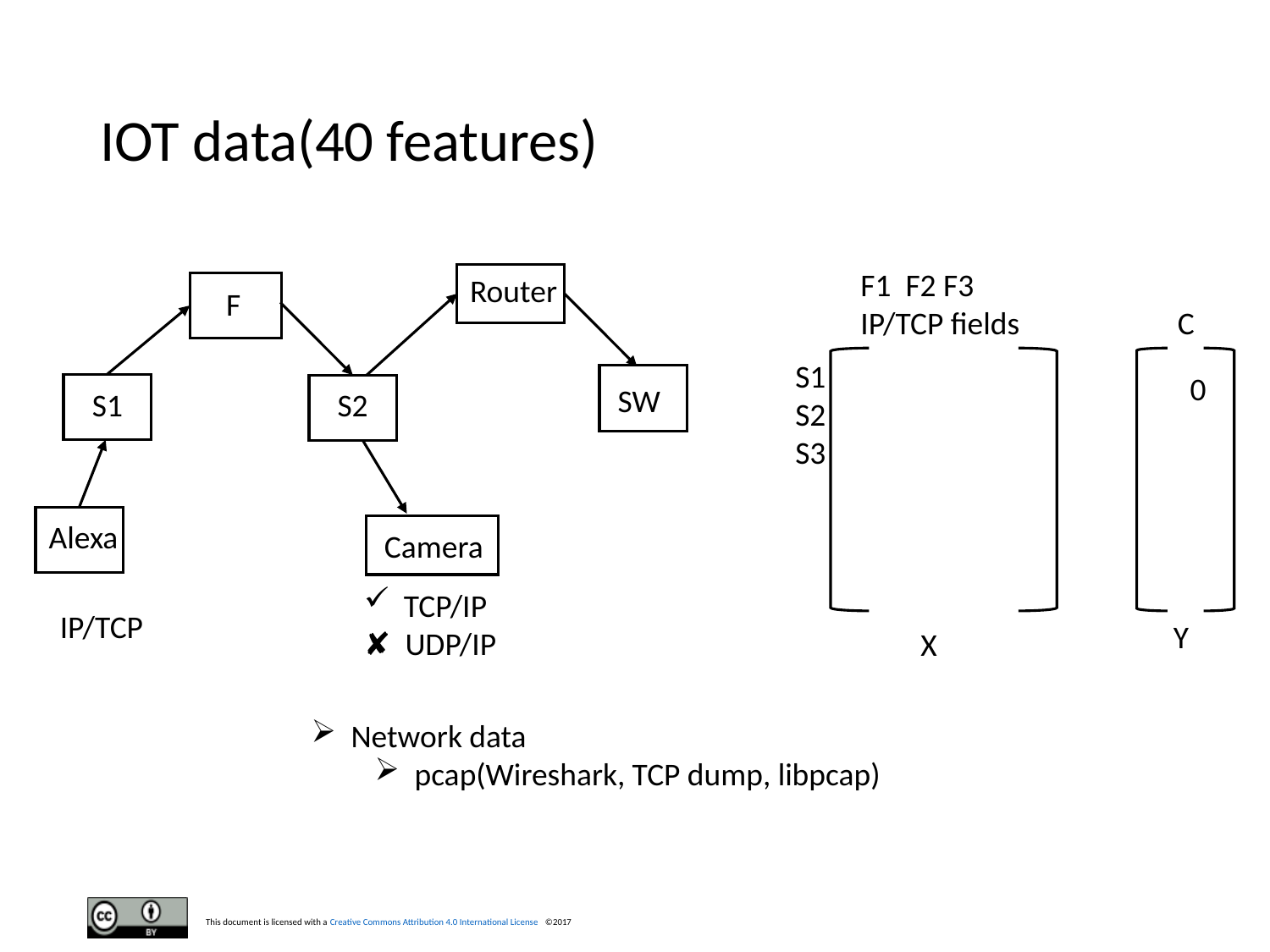

# IOT data(40 features)
F1  F2 F3
IP/TCP fields                      C

S1
S2
S3
0
Y
X

Router

F
    SW

S1
S2

Alexa

Camera
TCP/IP
✘  UDP/IP
IP/TCP
Network data
pcap(Wireshark, TCP dump, libpcap)